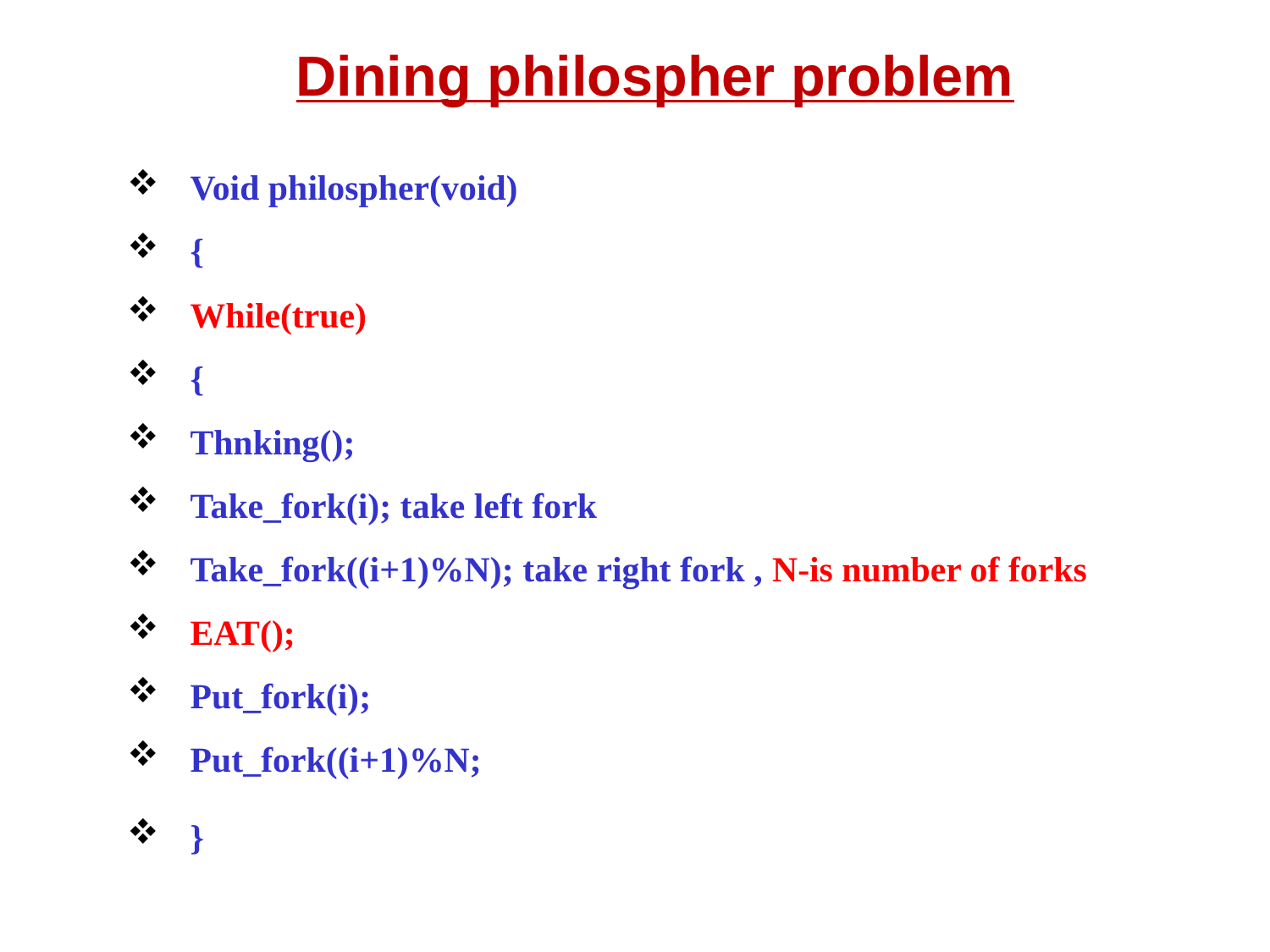

# Dining philospher problem
Void philospher(void)
{
While(true)
{
Thnking();
Take_fork(i); take left fork
Take_fork((i+1)%N); take right fork , N-is number of forks
EAT();
Put_fork(i);
Put_fork((i+1)%N;
}